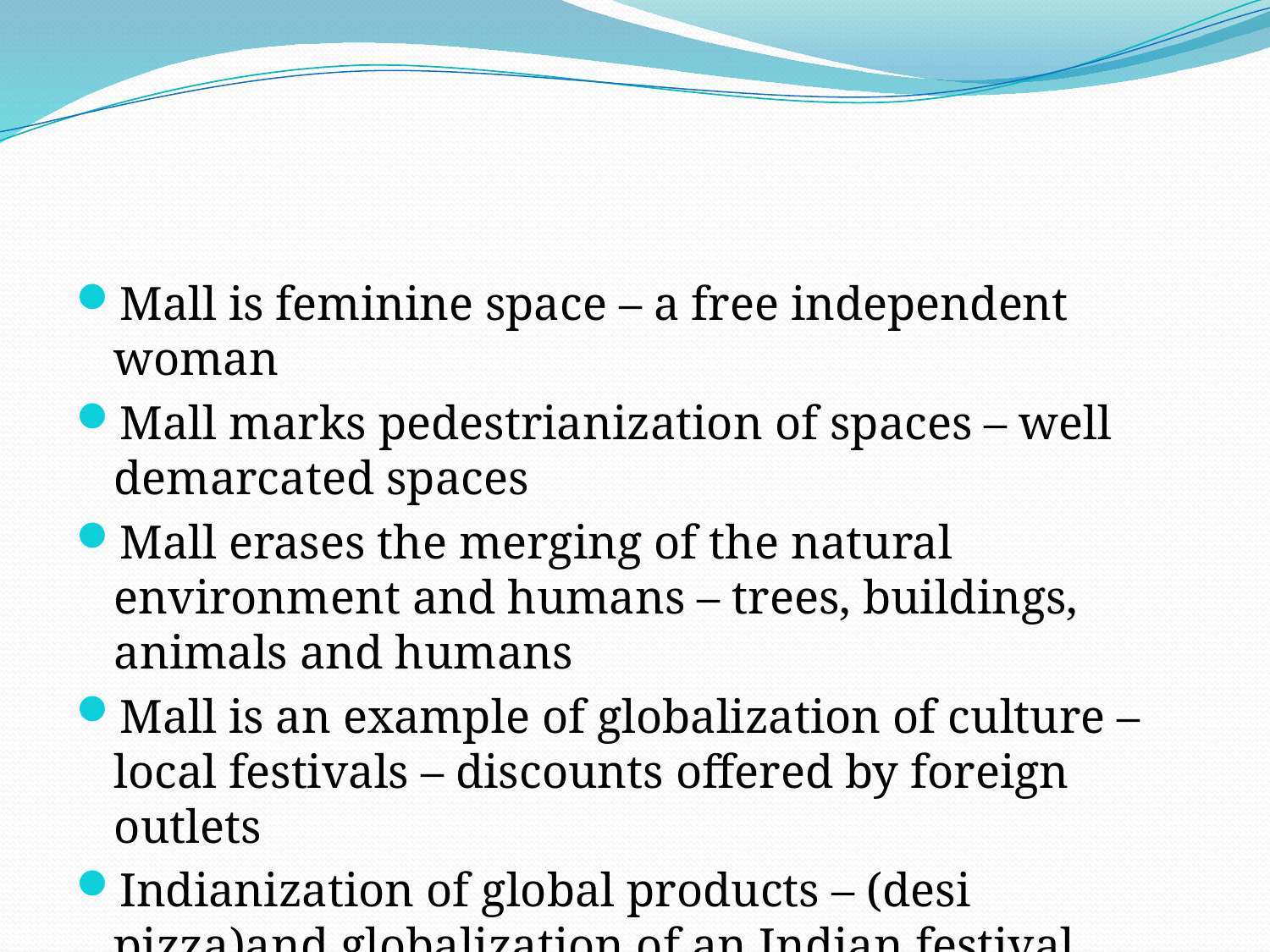

#
Mall is feminine space – a free independent woman
Mall marks pedestrianization of spaces – well demarcated spaces
Mall erases the merging of the natural environment and humans – trees, buildings, animals and humans
Mall is an example of globalization of culture – local festivals – discounts offered by foreign outlets
Indianization of global products – (desi pizza)and globalization of an Indian festival